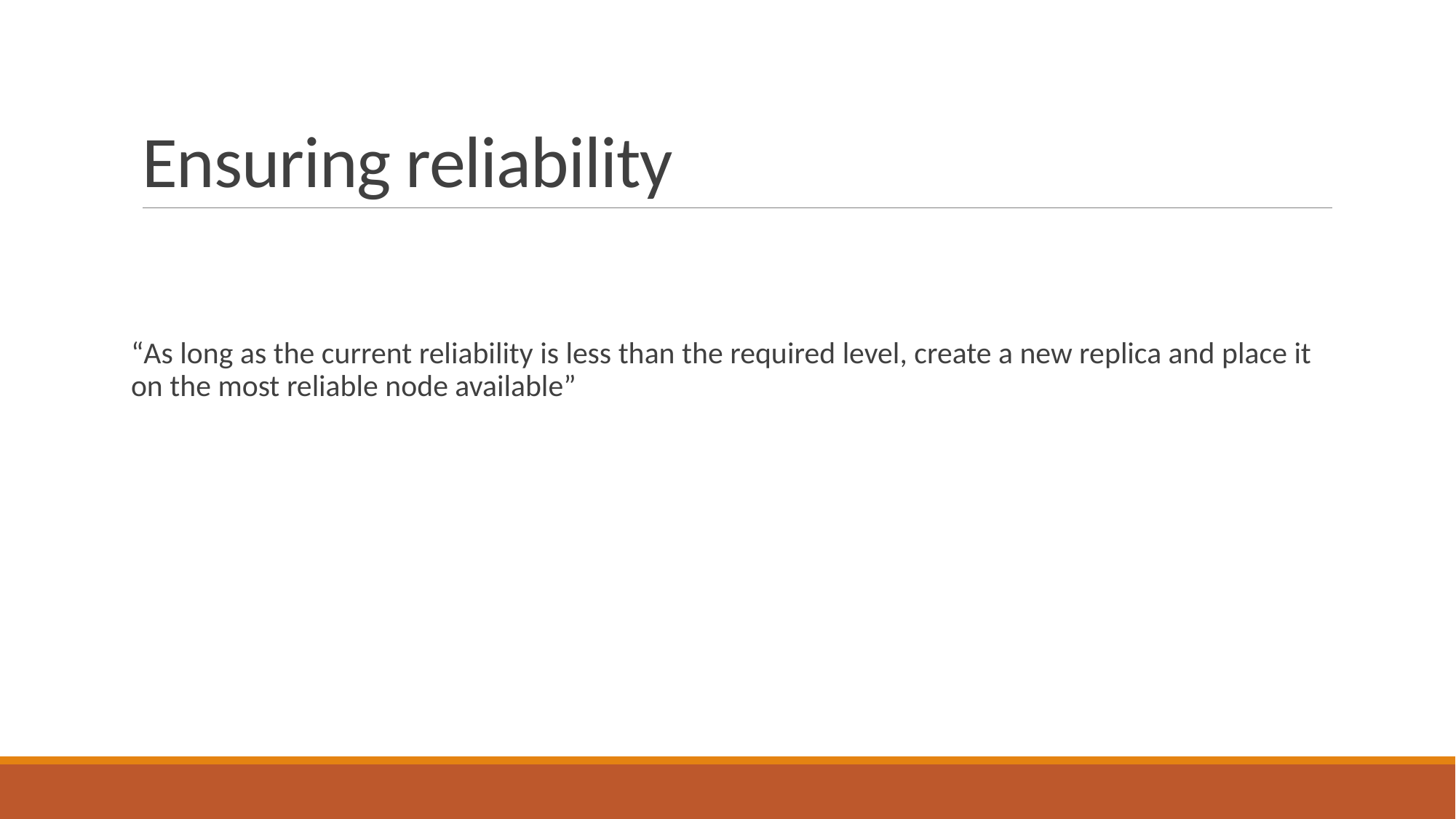

# Ensuring reliability

“As long as the current reliability is less than the required level, create a new replica and place it on the most reliable node available”